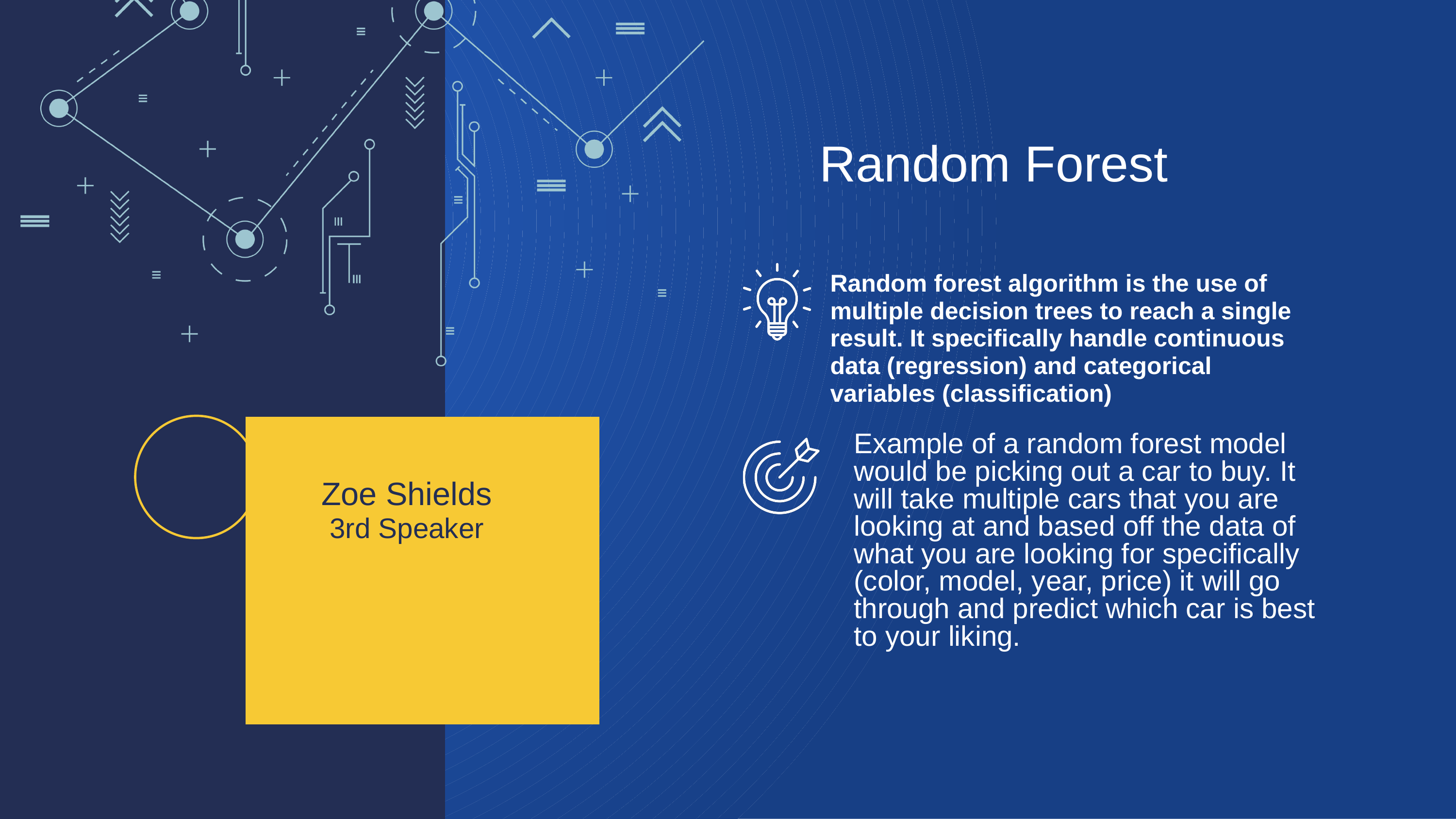

Random Forest

Random forest algorithm is the use of multiple decision trees to reach a single result. It specifically handle continuous data (regression) and categorical variables (classification)

Example of a random forest model would be picking out a car to buy. It will take multiple cars that you are looking at and based off the data of what you are looking for specifically (color, model, year, price) it will go through and predict which car is best to your liking.

Zoe Shields
3rd Speaker